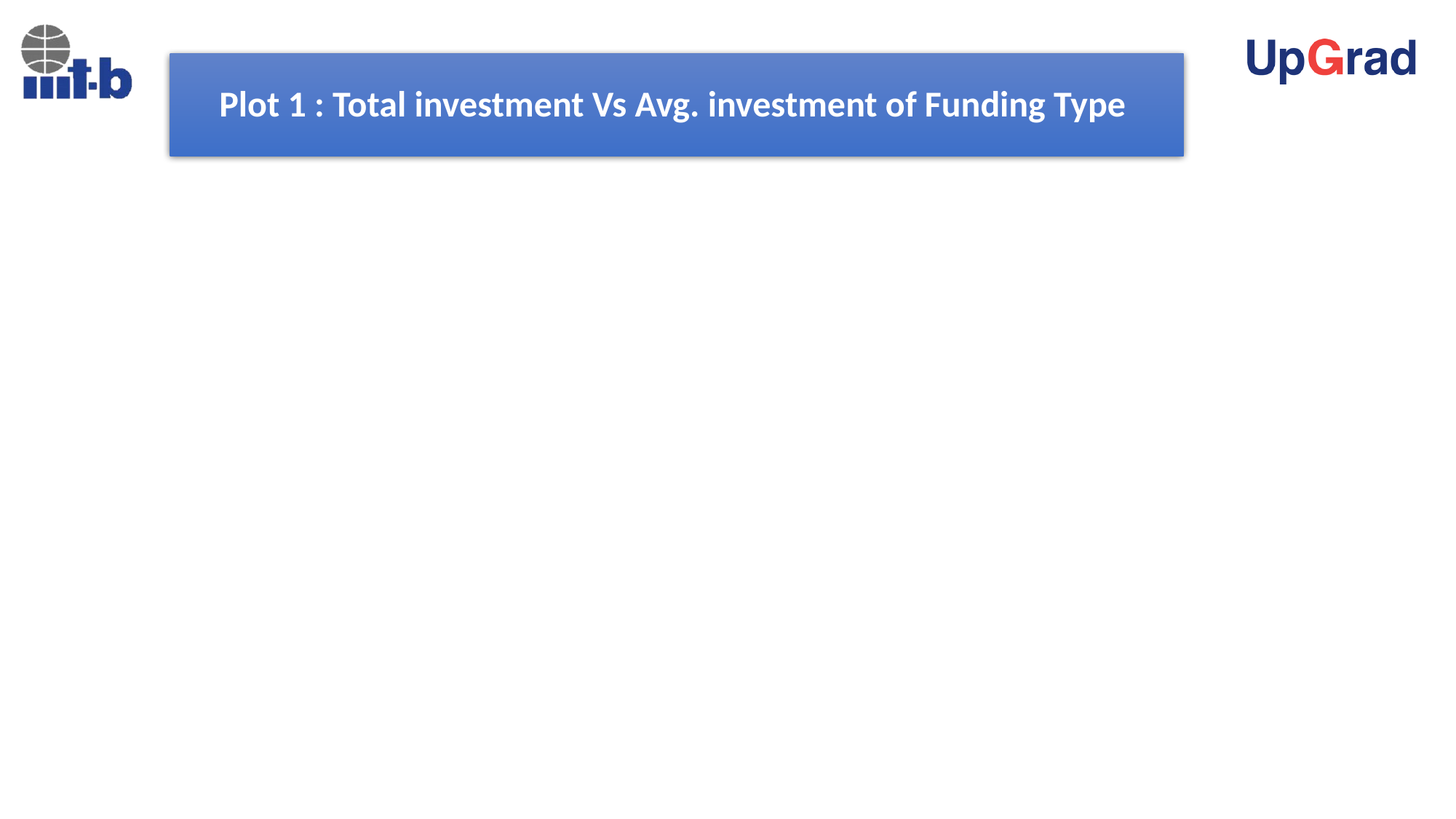

# Plot 1 : Total investment Vs Avg. investment of Funding Type